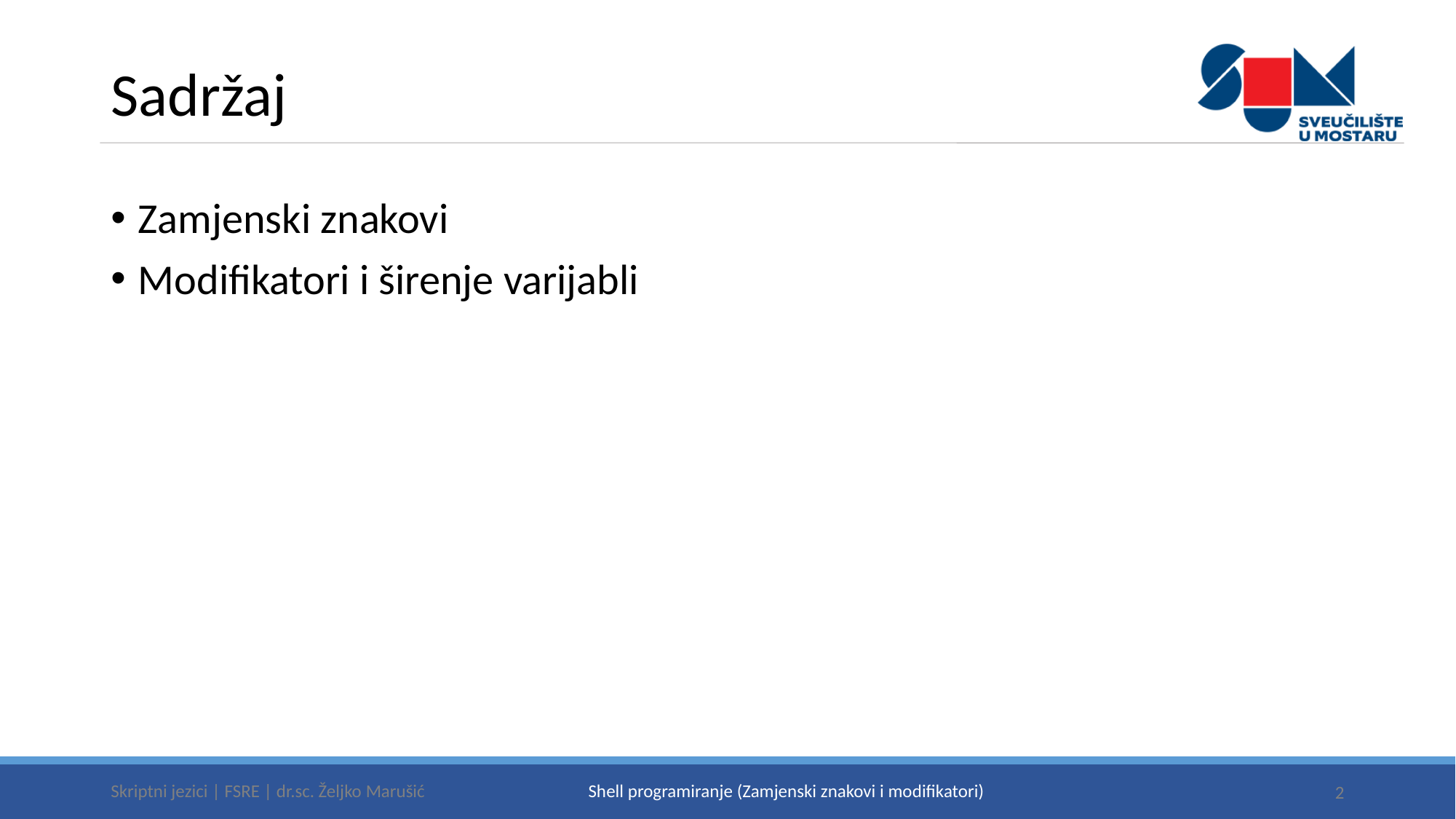

# Sadržaj
Zamjenski znakovi
Modifikatori i širenje varijabli

Skriptni jezici | FSRE | dr.sc. Željko Marušić
2